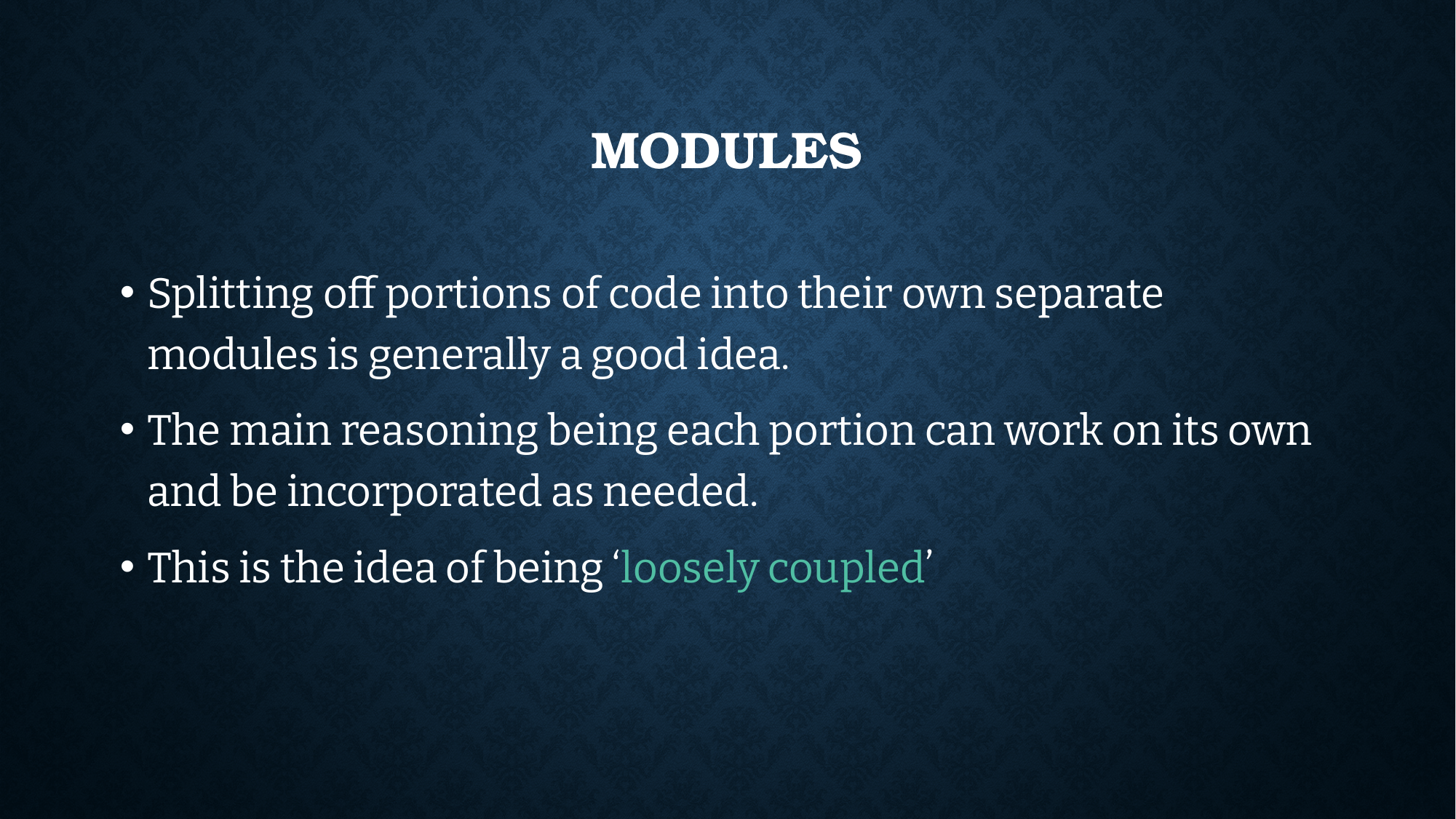

# Modules
Splitting off portions of code into their own separate modules is generally a good idea.
The main reasoning being each portion can work on its own and be incorporated as needed.
This is the idea of being ‘loosely coupled’